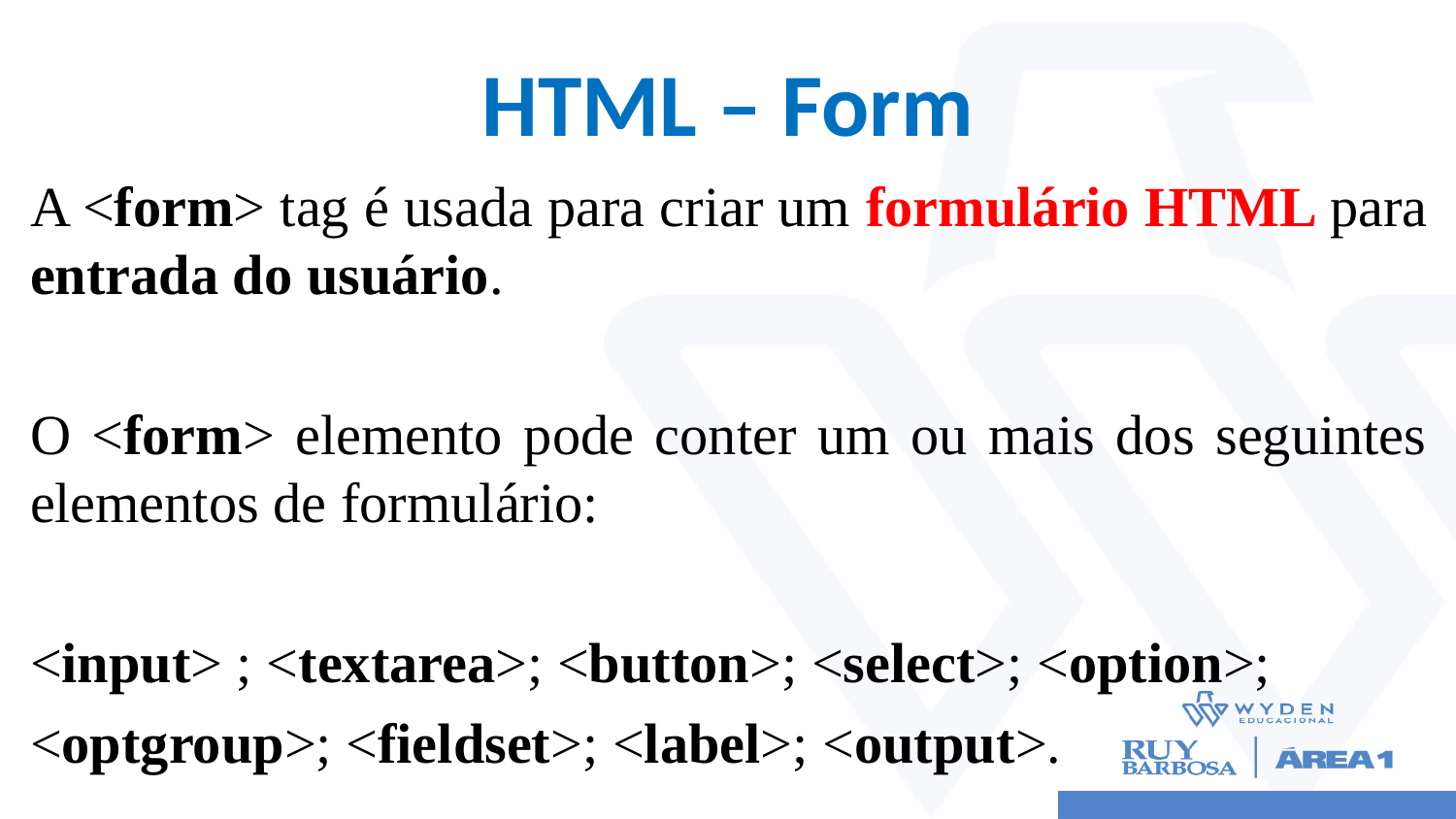

# HTML – Form
A <form> tag é usada para criar um formulário HTML para entrada do usuário.

O <form> elemento pode conter um ou mais dos seguintes elementos de formulário:

<input> ; <textarea>; <button>; <select>; <option>;
<optgroup>; <fieldset>; <label>; <output>.